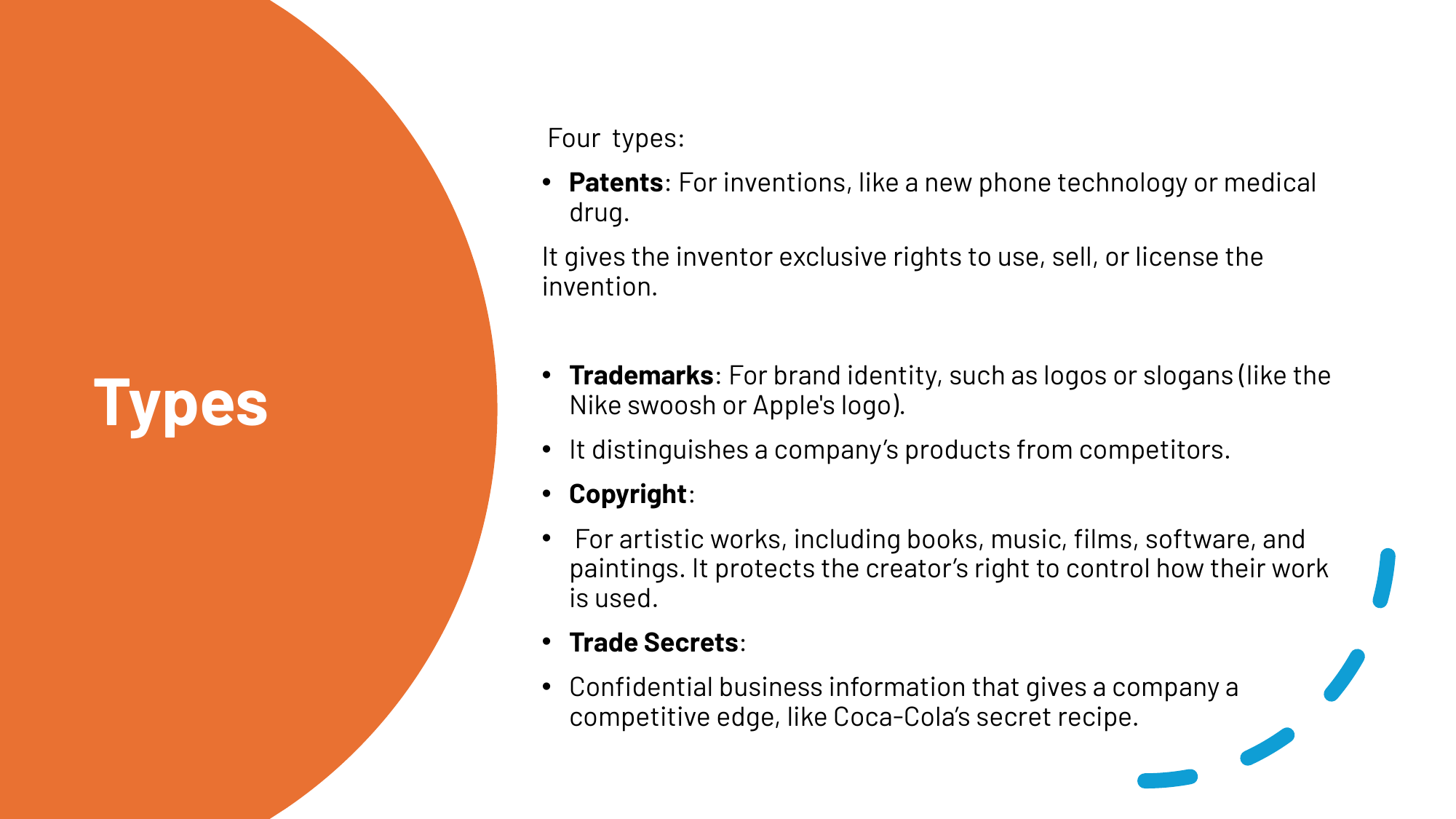

Four  types:
Patents: For inventions, like a new phone technology or medical drug.
It gives the inventor exclusive rights to use, sell, or license the invention.

Trademarks: For brand identity, such as logos or slogans (like the Nike swoosh or Apple's logo).
It distinguishes a company’s products from competitors.
Copyright:
 For artistic works, including books, music, films, software, and paintings. It protects the creator’s right to control how their work is used.
Trade Secrets:
Confidential business information that gives a company a competitive edge, like Coca-Cola’s secret recipe.

# Types